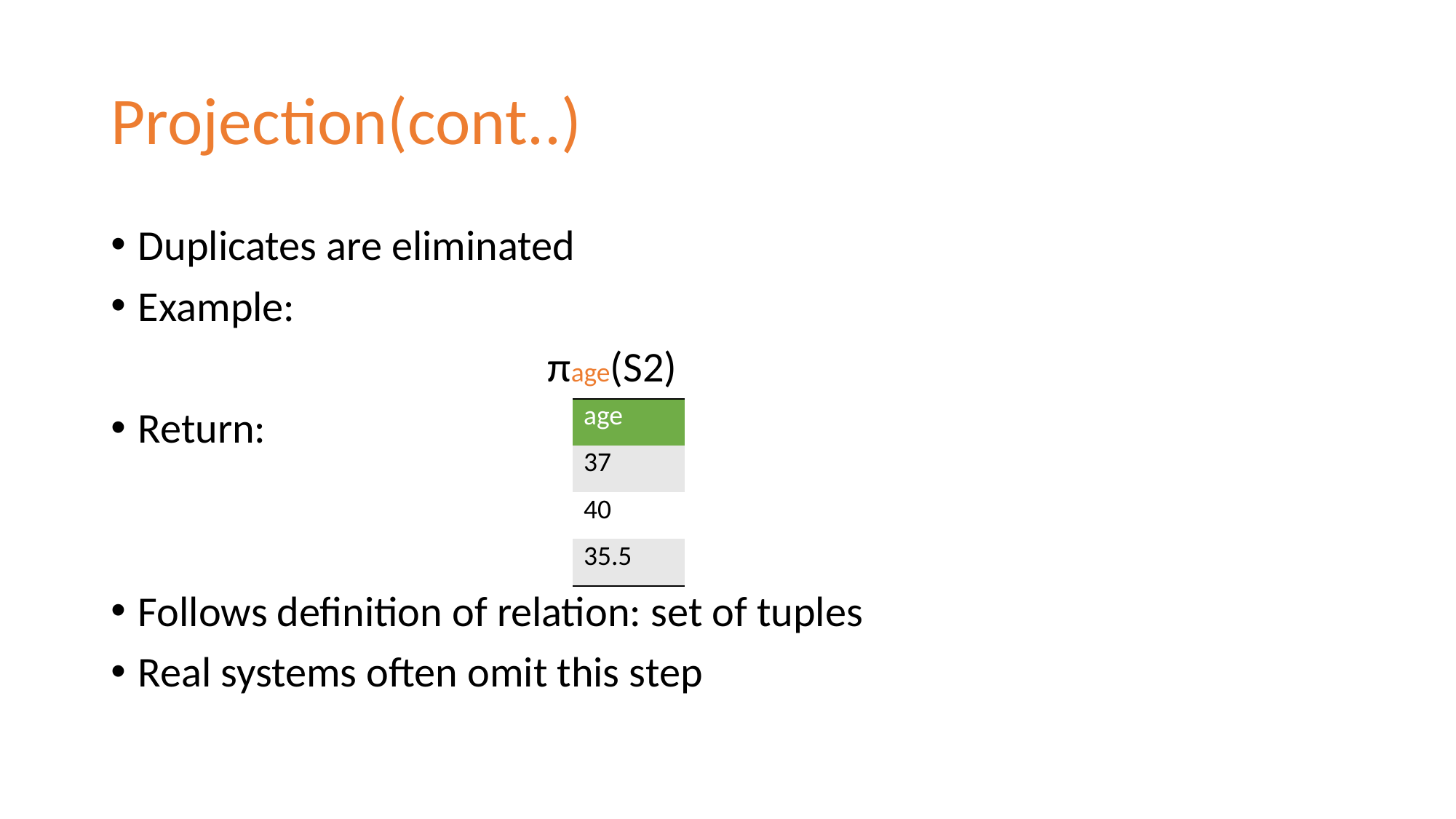

# Projection(cont..)
Duplicates are eliminated
Example:
				πage(S2)
Return:

Follows deﬁnition of relation: set of tuples
Real systems often omit this step

| age |
| --- |
| 37 |
| 40 |
| 35.5 |